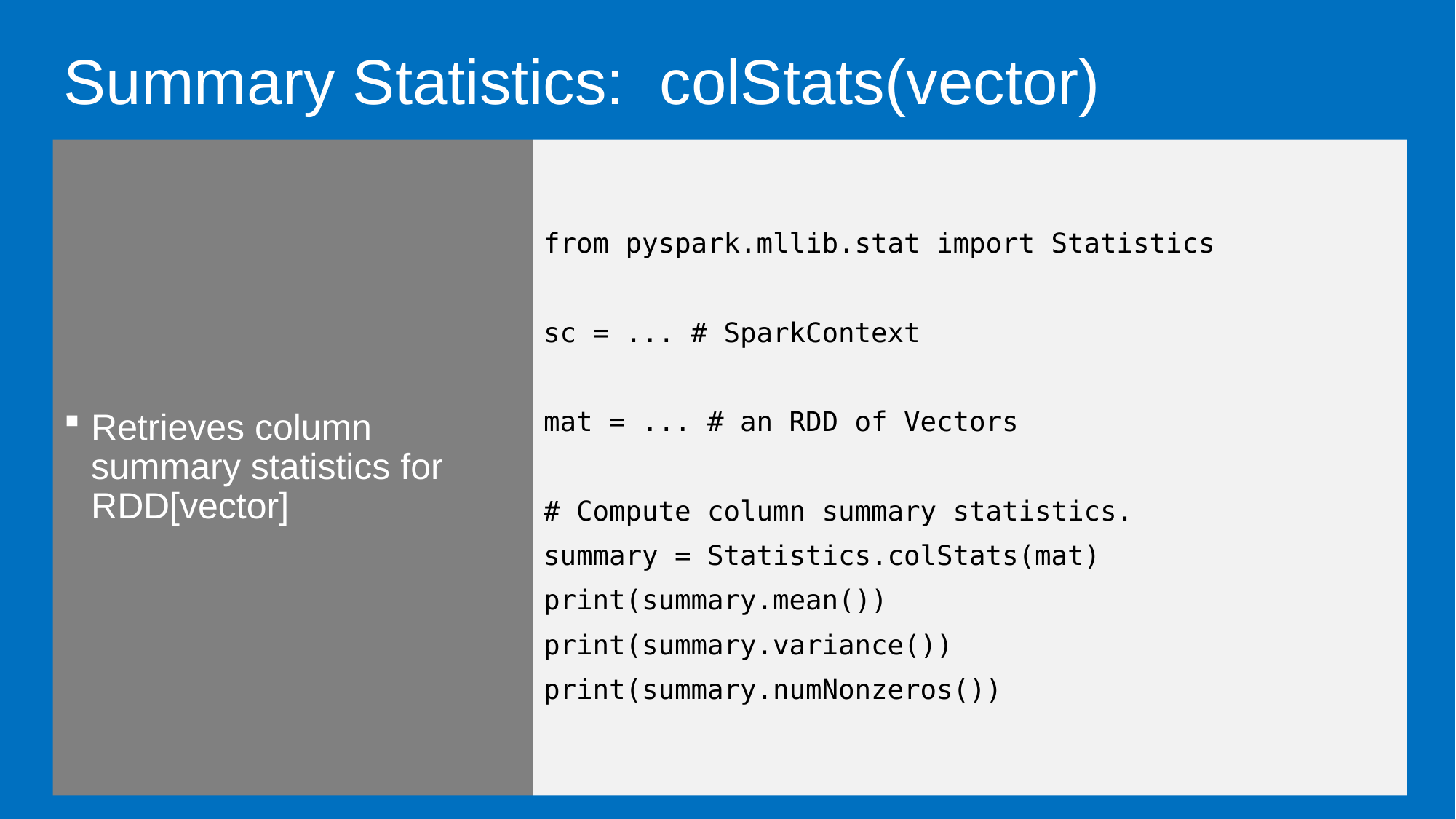

# Summary Statistics:  colStats(vector)
Retrieves column summary statistics for RDD[vector]
from pyspark.mllib.stat import Statistics

sc = ... # SparkContext

mat = ... # an RDD of Vectors

# Compute column summary statistics.
summary = Statistics.colStats(mat)
print(summary.mean())
print(summary.variance())
print(summary.numNonzeros())